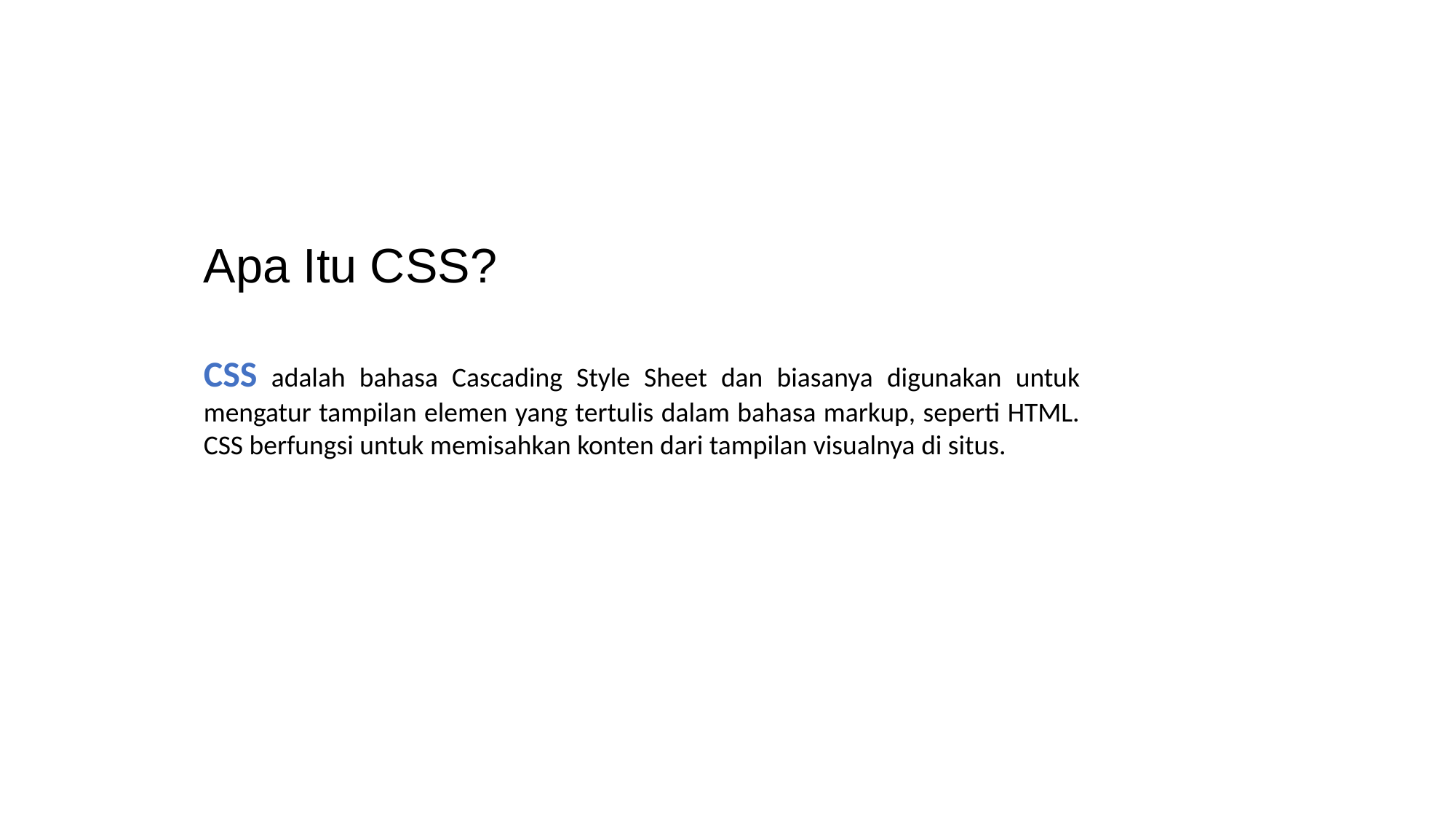

Apa Itu CSS?

CSS adalah bahasa Cascading Style Sheet dan biasanya digunakan untuk mengatur tampilan elemen yang tertulis dalam bahasa markup, seperti HTML. CSS berfungsi untuk memisahkan konten dari tampilan visualnya di situs.